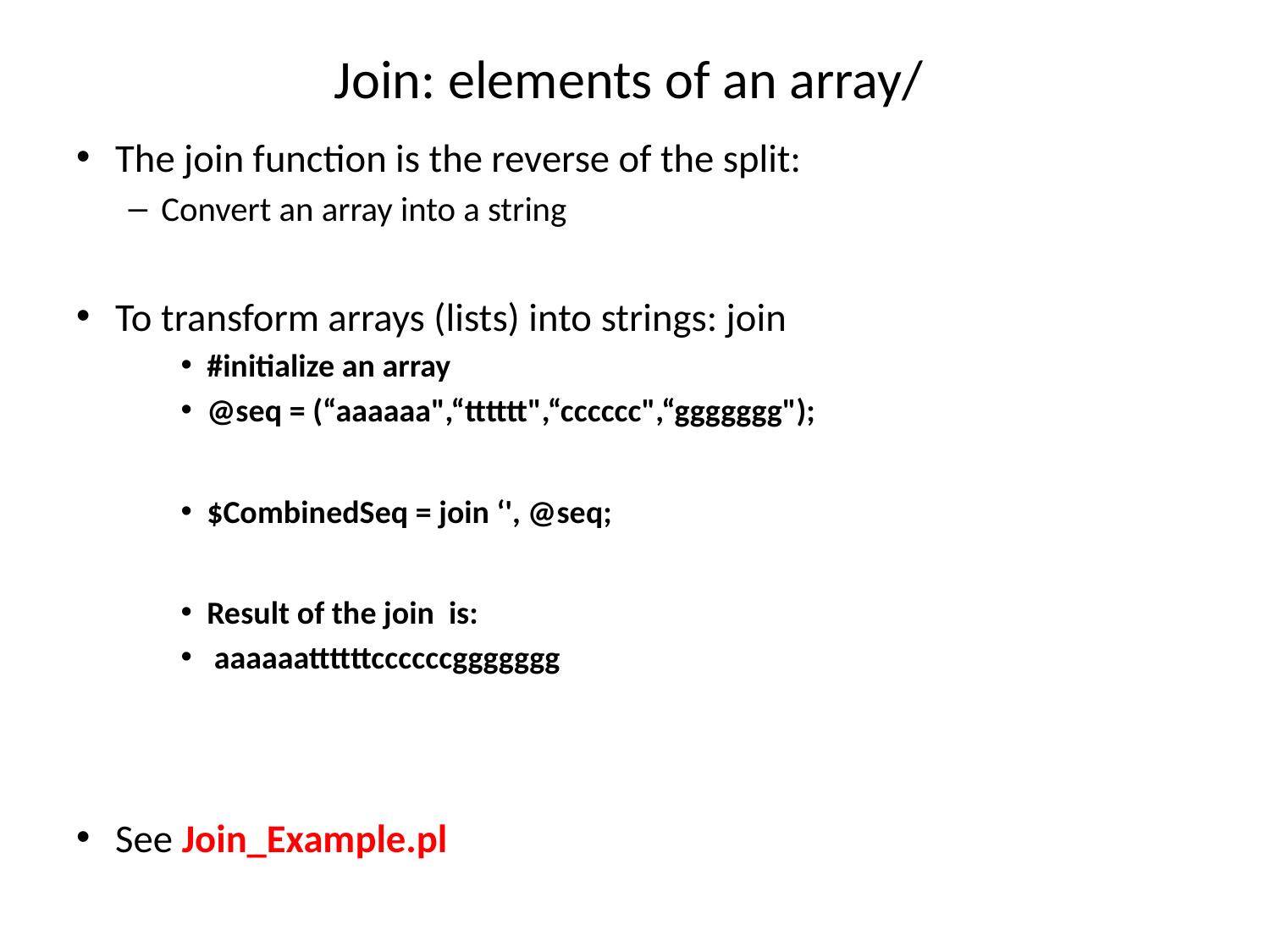

# Join: elements of an array/
The join function is the reverse of the split:
Convert an array into a string

To transform arrays (lists) into strings: join
#initialize an array
@seq = (“aaaaaa",“tttttt",“cccccc",“ggggggg");

$CombinedSeq = join ‘', @seq;

Result of the join  is:
 aaaaaattttttccccccggggggg

See Join_Example.pl